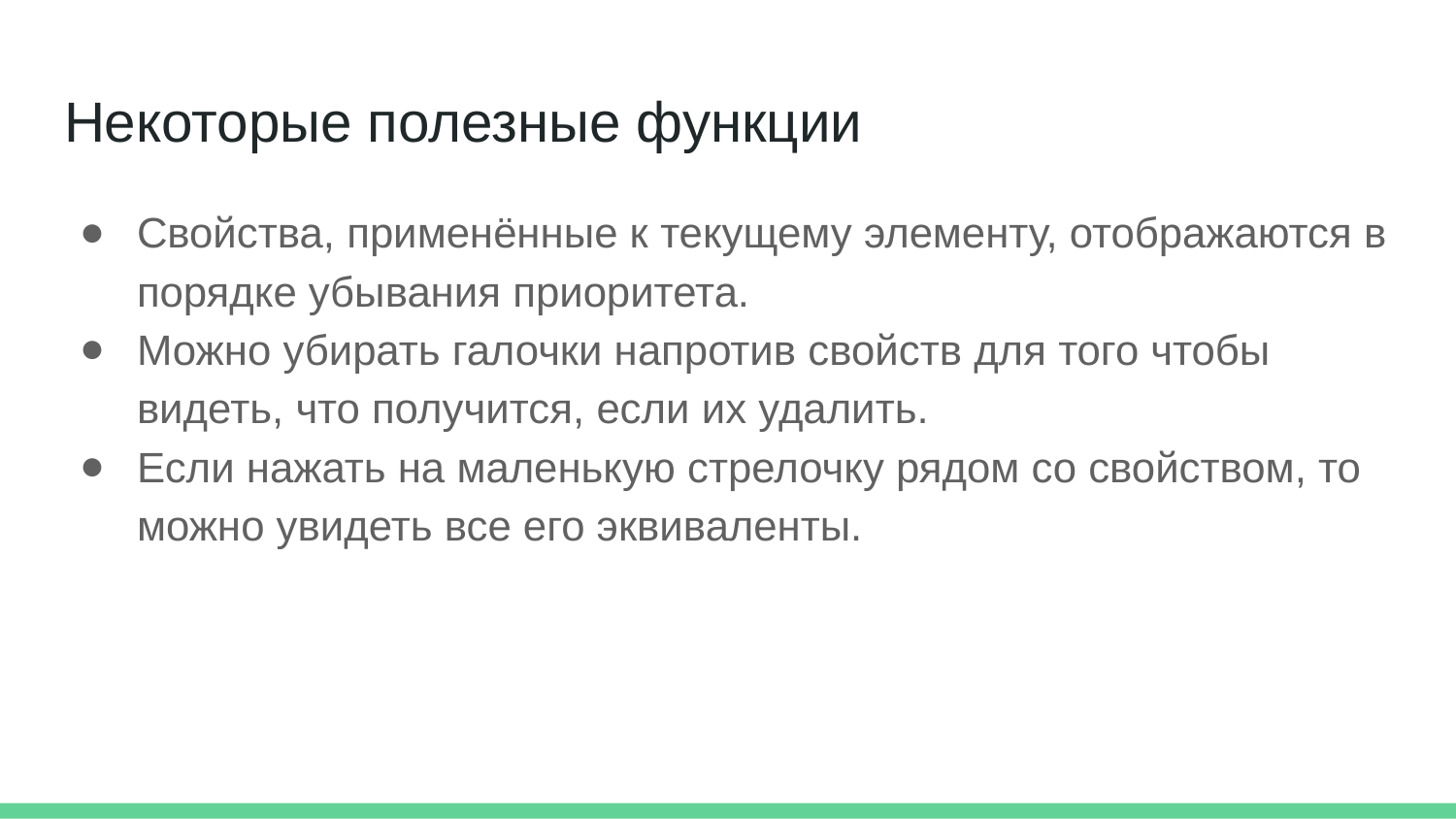

# Некоторые полезные функции
Свойства, применённые к текущему элементу, отображаются в порядке убывания приоритета.
Можно убирать галочки напротив свойств для того чтобы видеть, что получится, если их удалить.
Если нажать на маленькую стрелочку рядом со свойством, то можно увидеть все его эквиваленты.